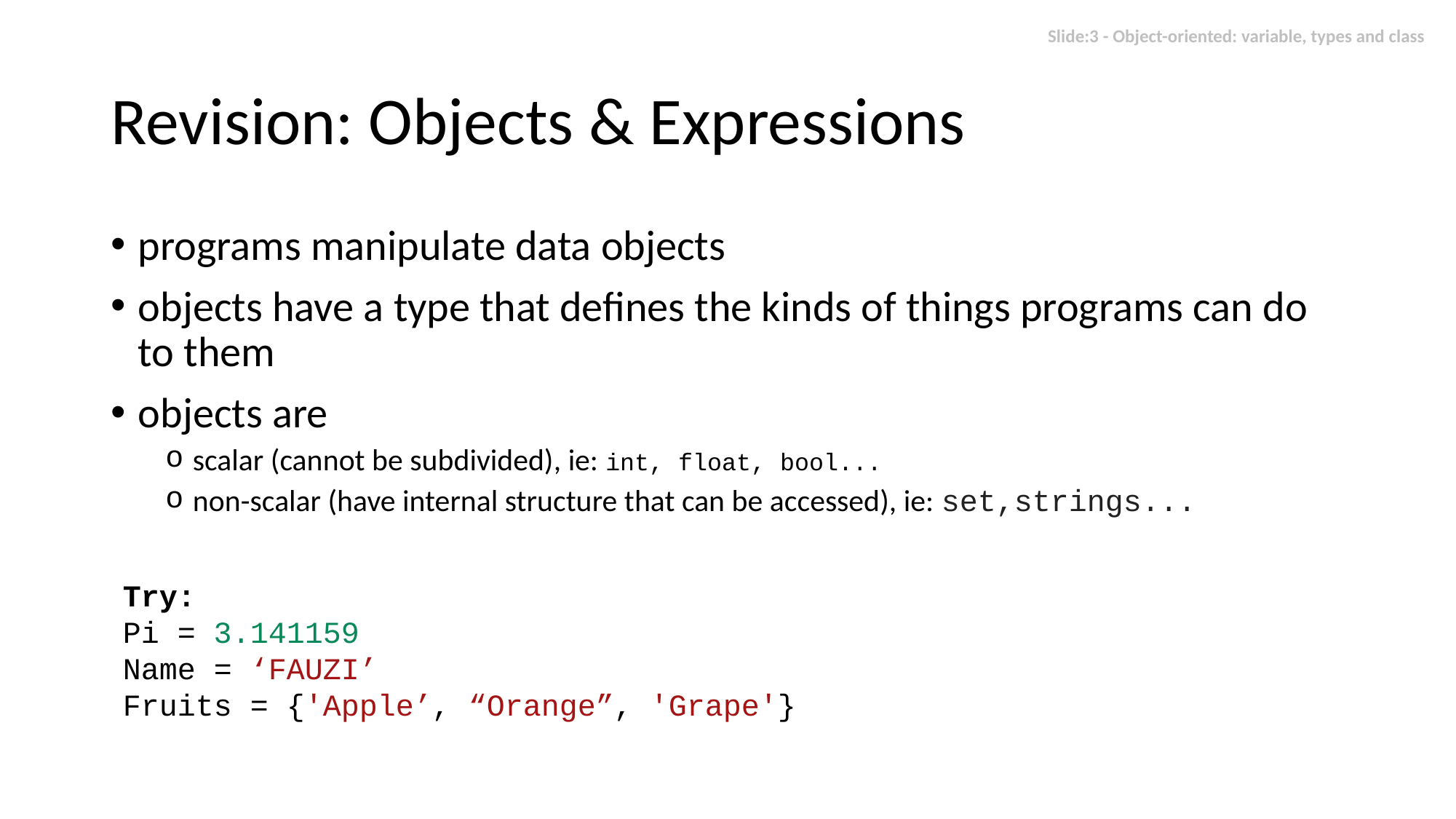

# Revision: Objects & Expressions
programs manipulate data objects
objects have a type that defines the kinds of things programs can do to them
objects are
scalar (cannot be subdivided), ie: int, float, bool...
non-scalar (have internal structure that can be accessed), ie: set,strings...

Try:
Pi = 3.141159
Name = ‘FAUZI’
Fruits = {'Apple’, “Orange”, 'Grape'}